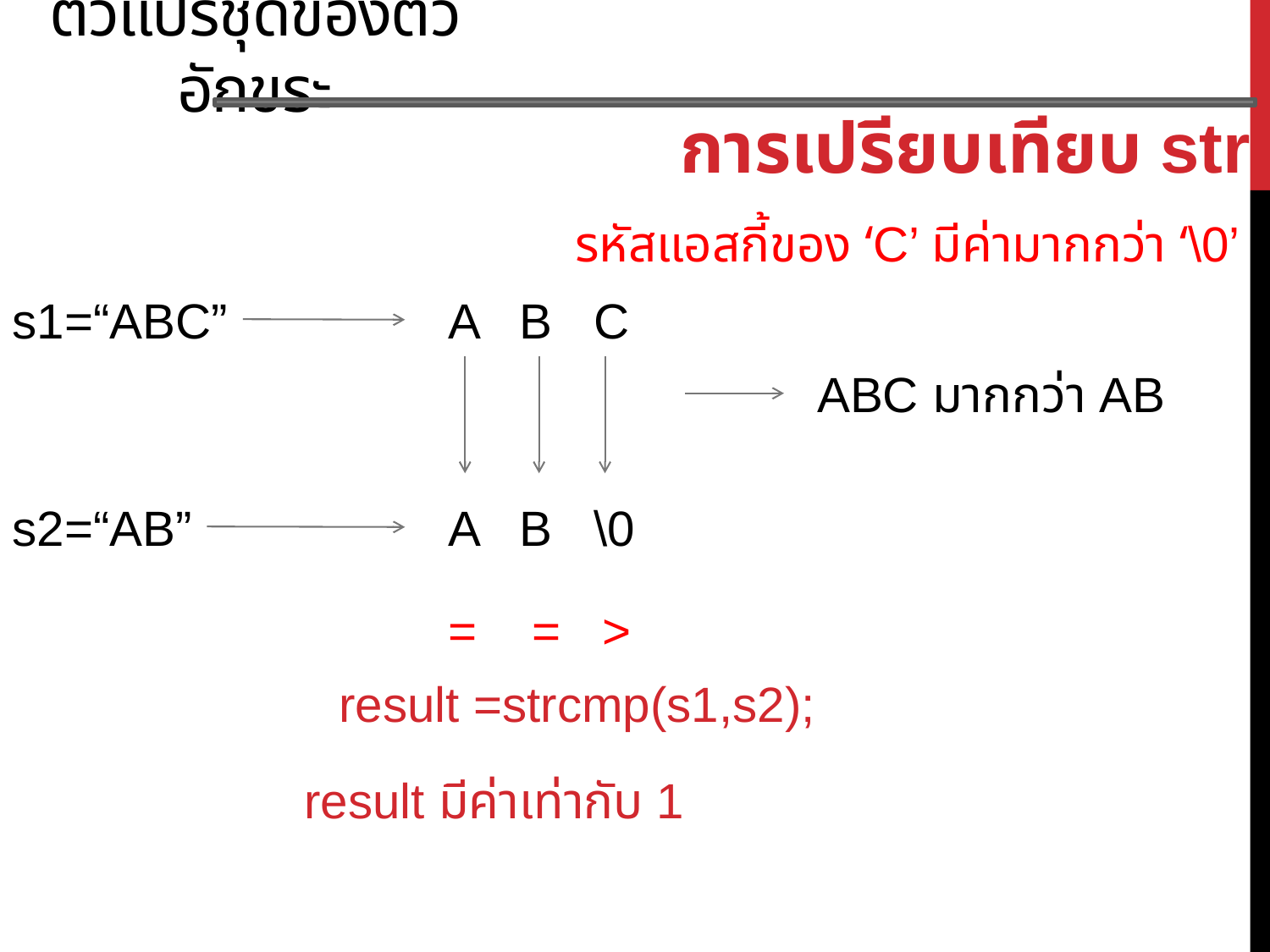

ตัวแปรชุดของตัวอักขระ
การเปรียบเทียบ string

รหัสแอสกี้ของ ‘C’ มีค่ามากกว่า ‘\0’
s1=“ABC”
A   B   C
ABC มากกว่า AB
s2=“AB”
A   B   \0
=    =   >
result =strcmp(s1,s2);
result มีค่าเท่ากับ 1